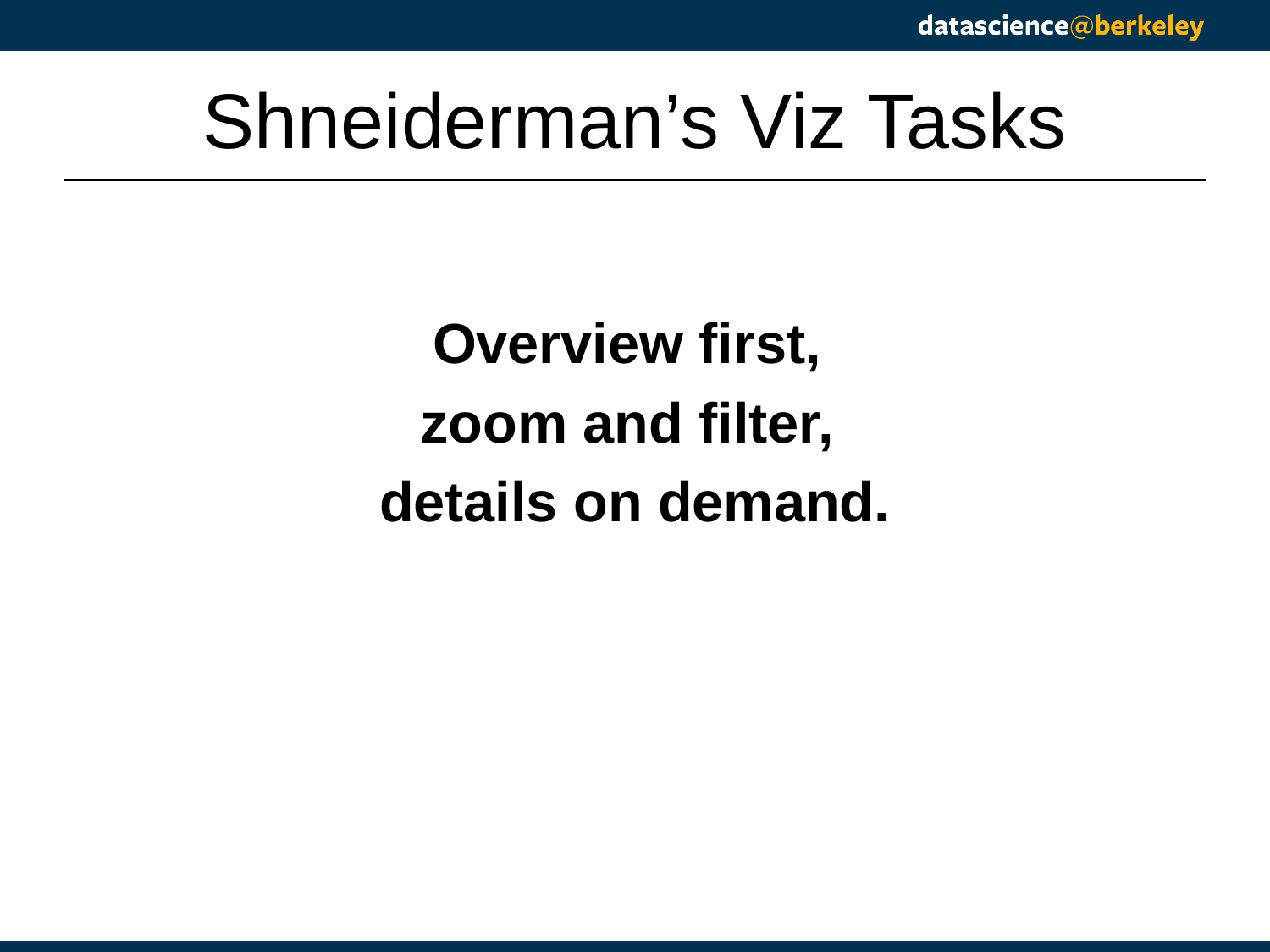

# Shneiderman’s Viz Tasks

Overview first,
zoom and filter,
details on demand.